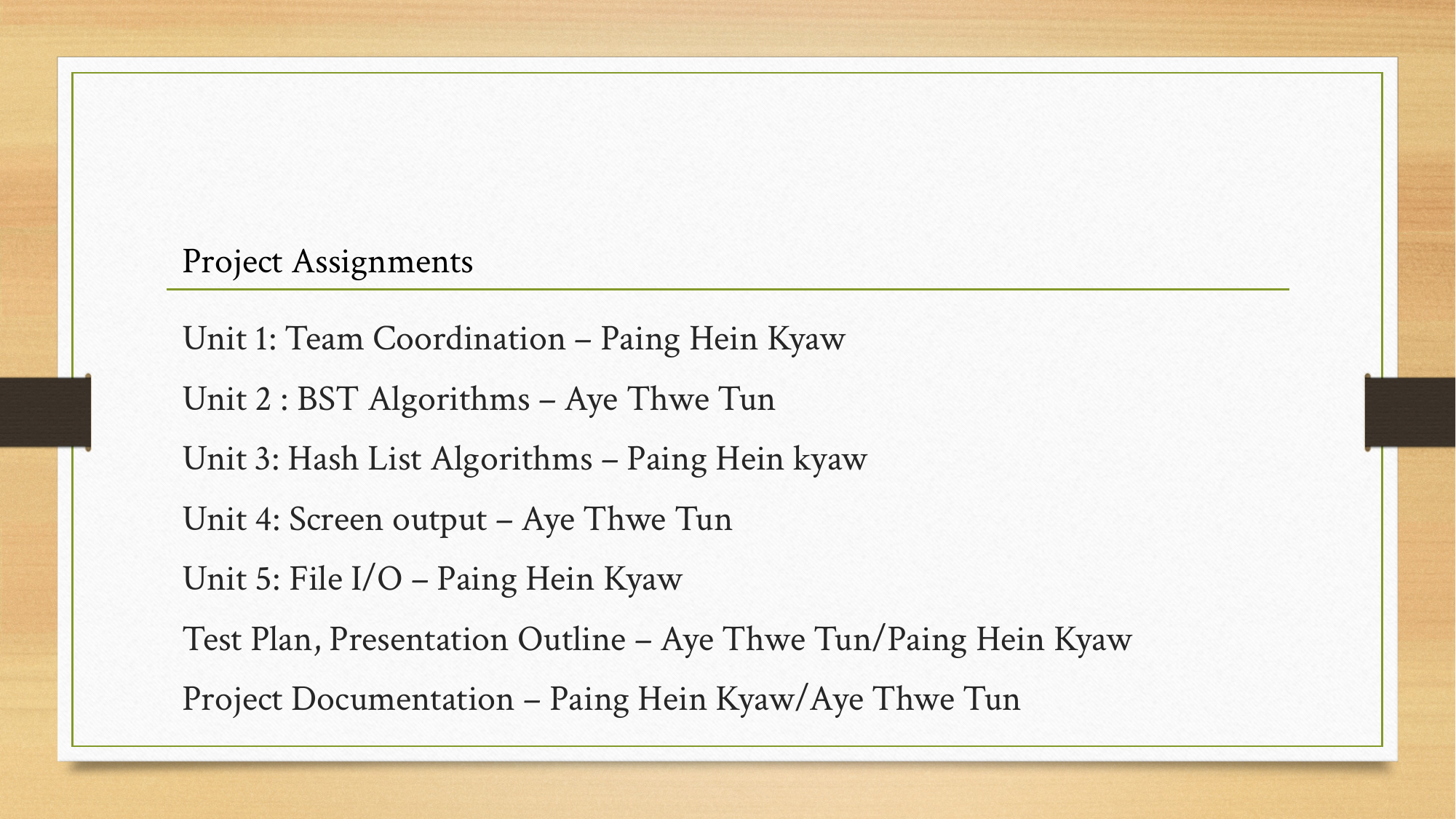

Project Assignments
Unit 1: Team Coordination – Paing Hein Kyaw
Unit 2 : BST Algorithms – Aye Thwe Tun
Unit 3: Hash List Algorithms – Paing Hein kyaw
Unit 4: Screen output – Aye Thwe Tun
Unit 5: File I/O – Paing Hein Kyaw
Test Plan, Presentation Outline – Aye Thwe Tun/Paing Hein Kyaw
Project Documentation – Paing Hein Kyaw/Aye Thwe Tun